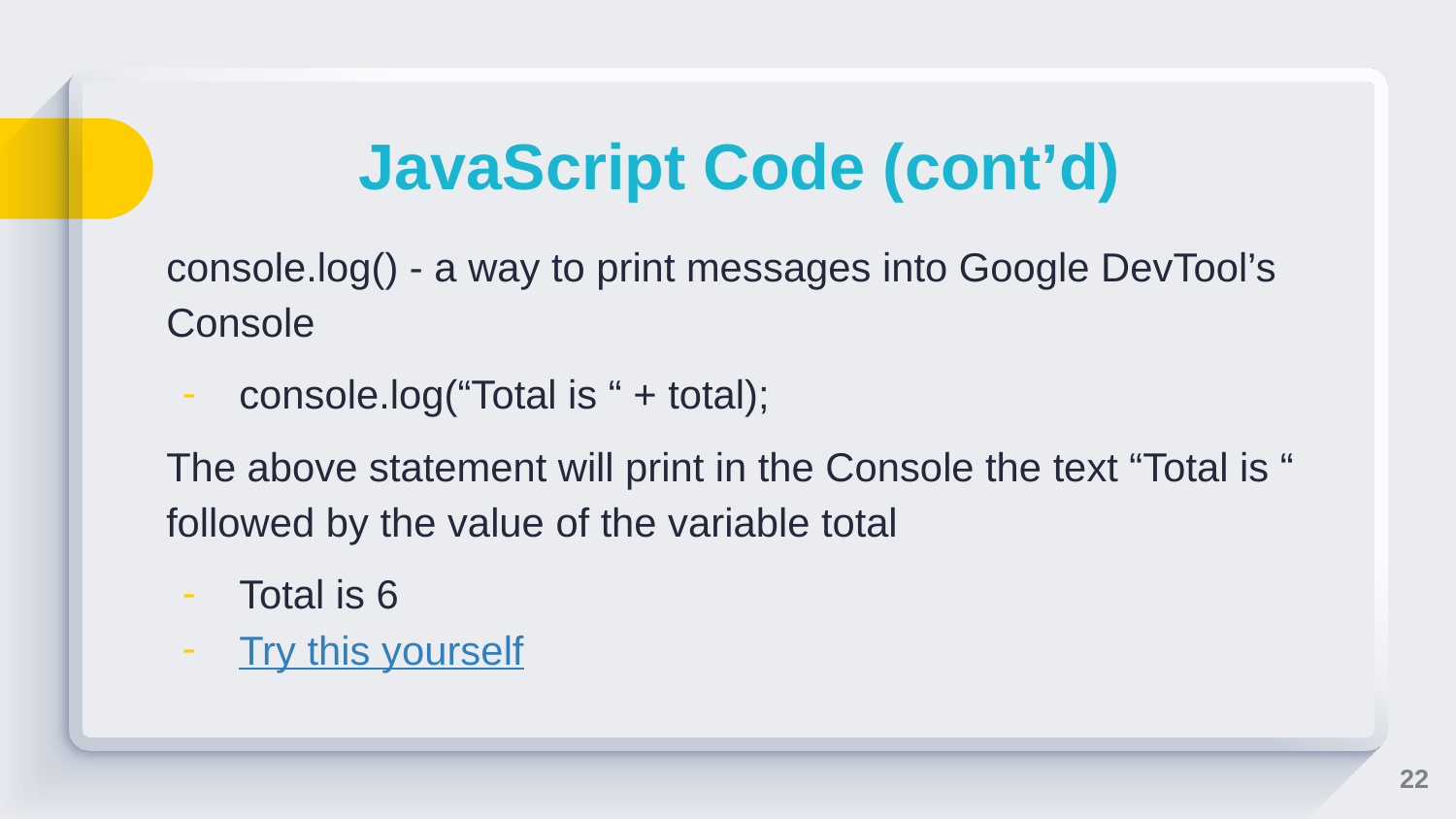

# JavaScript Code (cont’d)
console.log() - a way to print messages into Google DevTool’s Console
console.log(“Total is “ + total);
The above statement will print in the Console the text “Total is “ followed by the value of the variable total
Total is 6
Try this yourself
22